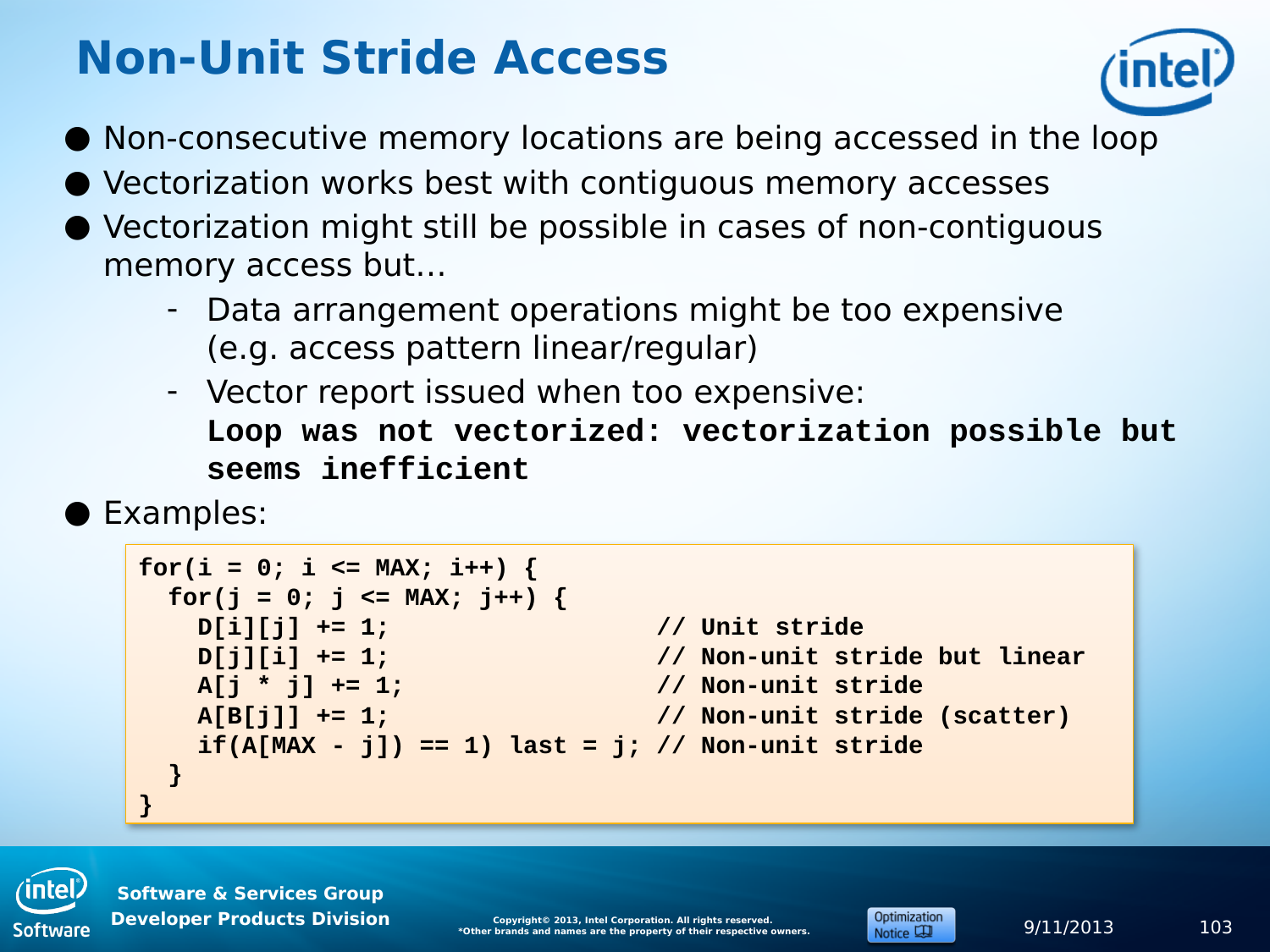

# Non-Unit Stride Access
Non-consecutive memory locations are being accessed in the loop
Vectorization works best with contiguous memory accesses
Vectorization might still be possible in cases of non-contiguous memory access but…
Data arrangement operations might be too expensive
(e.g. access pattern linear/regular)
Vector report issued when too expensive:
Loop was not vectorized: vectorization possible but seems inefficient
Examples:
for(i = 0; i <= MAX; i++) {
  for(j = 0; j <= MAX; j++) {
    D[i][j] += 1;                  // Unit stride
    D[j][i] += 1;                  // Non-unit stride but linear
    A[j * j] += 1;                 // Non-unit stride
    A[B[j]] += 1;                  // Non-unit stride (scatter)
    if(A[MAX - j]) == 1) last = j; // Non-unit stride
  }
}
9/11/2013
103